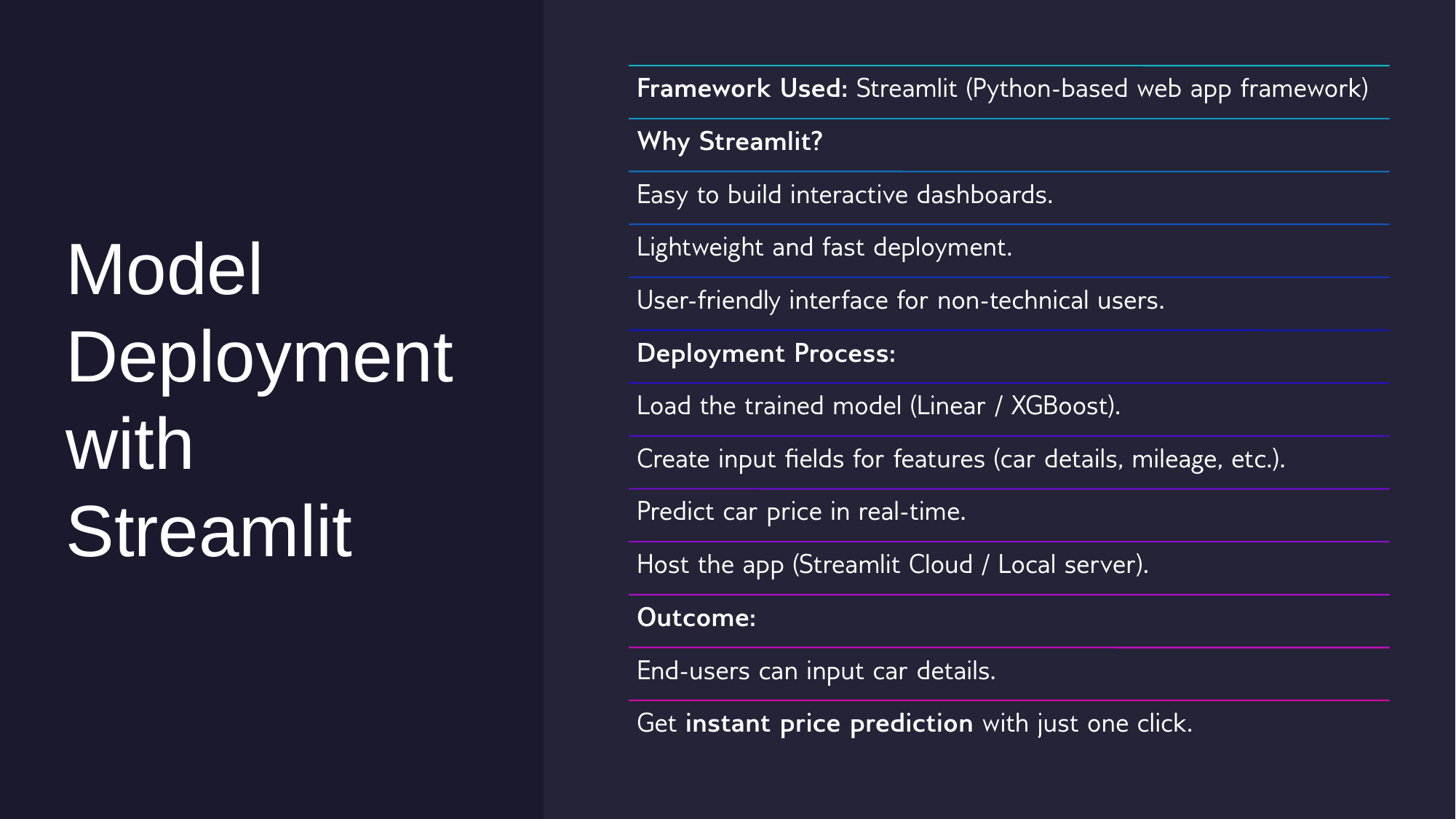

# Model Deployment with Streamlit
Framework Used: Streamlit (Python-based web app framework)
Why Streamlit?
Easy to build interactive dashboards.
Lightweight and fast deployment.
User-friendly interface for non-technical users.
Deployment Process:
Load the trained model (Linear / XGBoost).
Create input fields for features (car details, mileage, etc.).
Predict car price in real-time.
Host the app (Streamlit Cloud / Local server).
Outcome:
End-users can input car details.
Get instant price prediction with just one click.